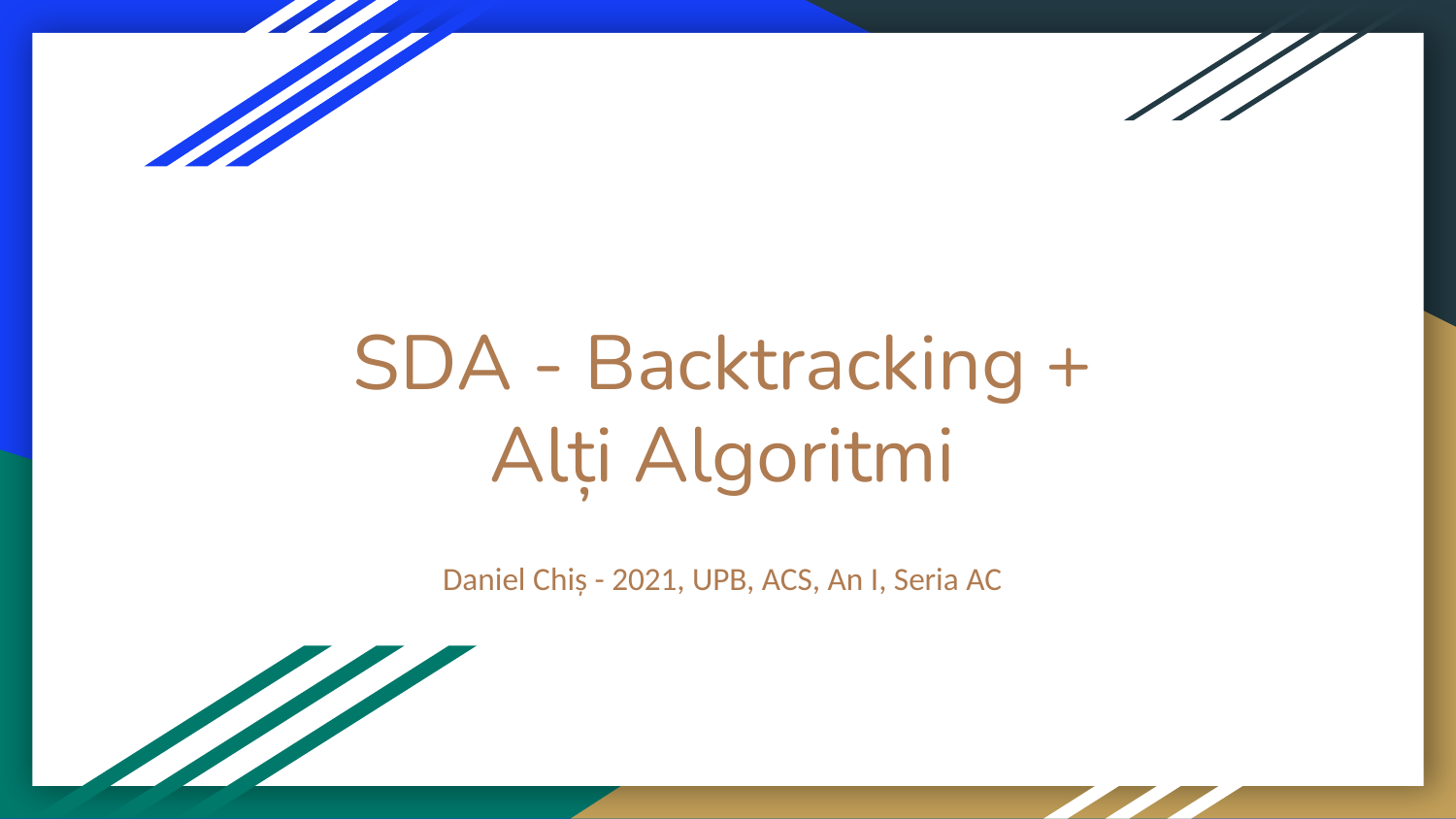

# SDA - Backtracking + Alți Algoritmi
Daniel Chiș - 2021, UPB, ACS, An I, Seria AC